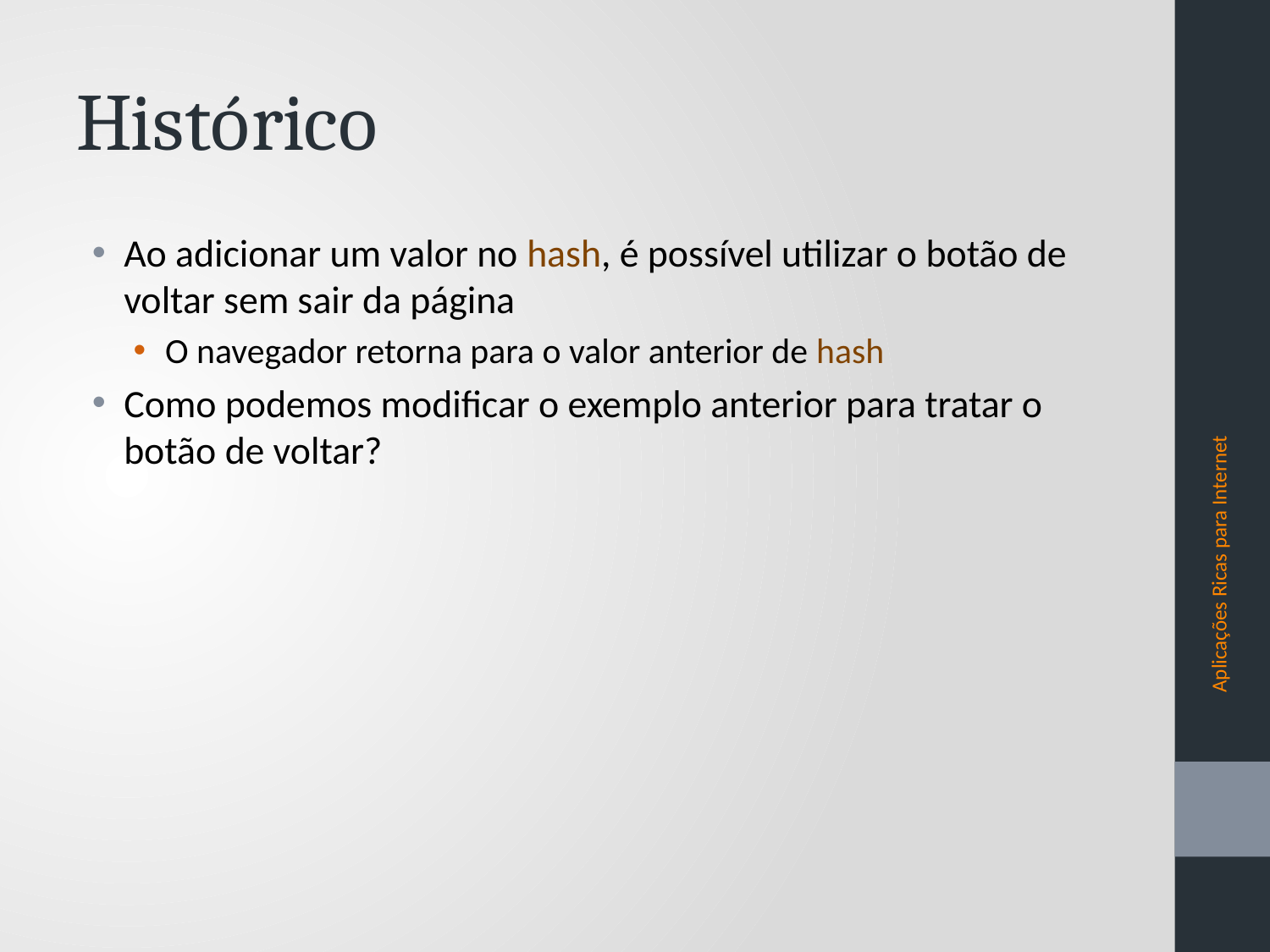

# Histórico
Ao adicionar um valor no hash, é possível utilizar o botão de voltar sem sair da página
O navegador retorna para o valor anterior de hash
Como podemos modificar o exemplo anterior para tratar o botão de voltar?
Aplicações Ricas para Internet